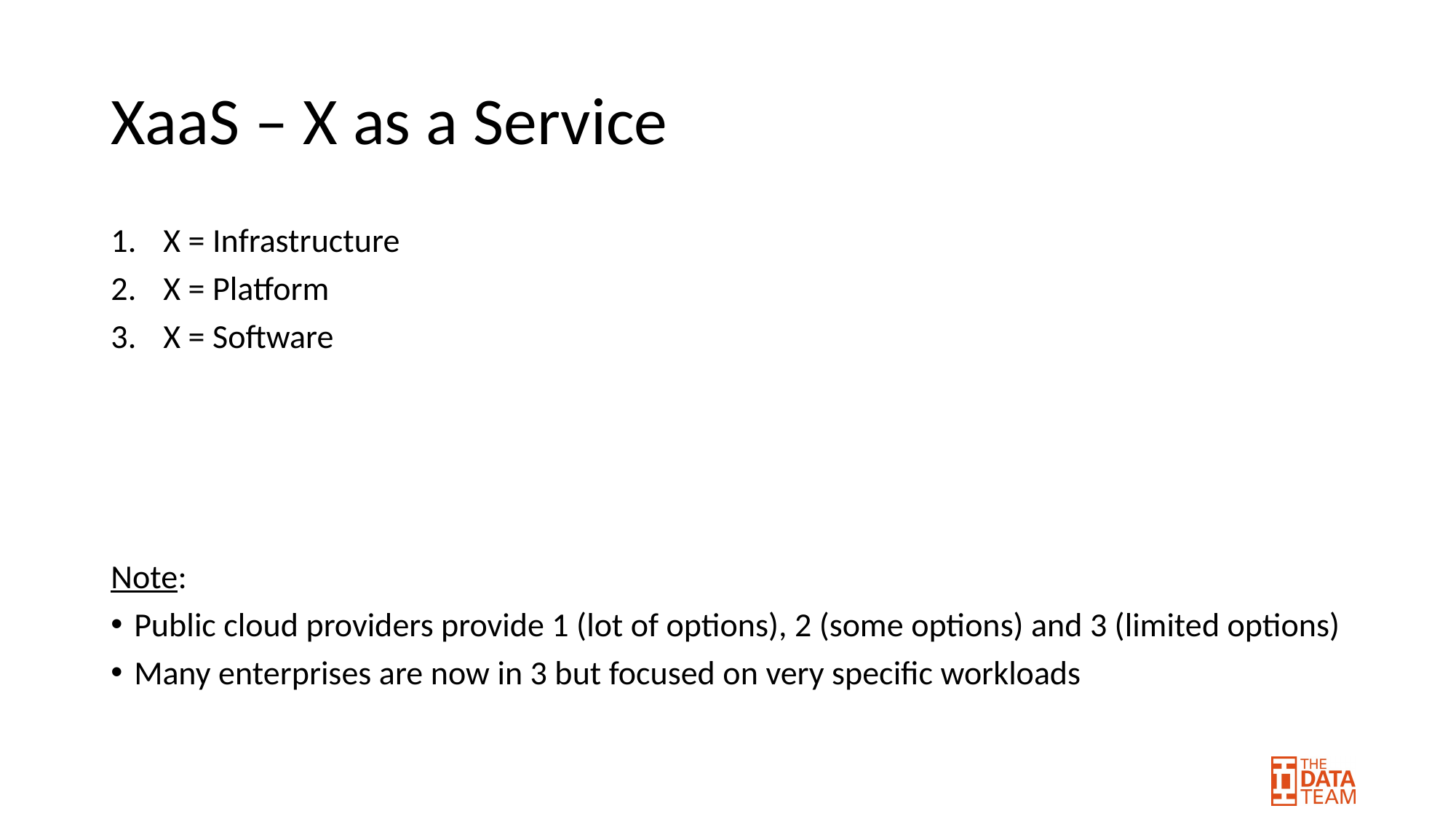

# XaaS – X as a Service
X = Infrastructure
X = Platform
X = Software

Note:
Public cloud providers provide 1 (lot of options), 2 (some options) and 3 (limited options)
Many enterprises are now in 3 but focused on very specific workloads